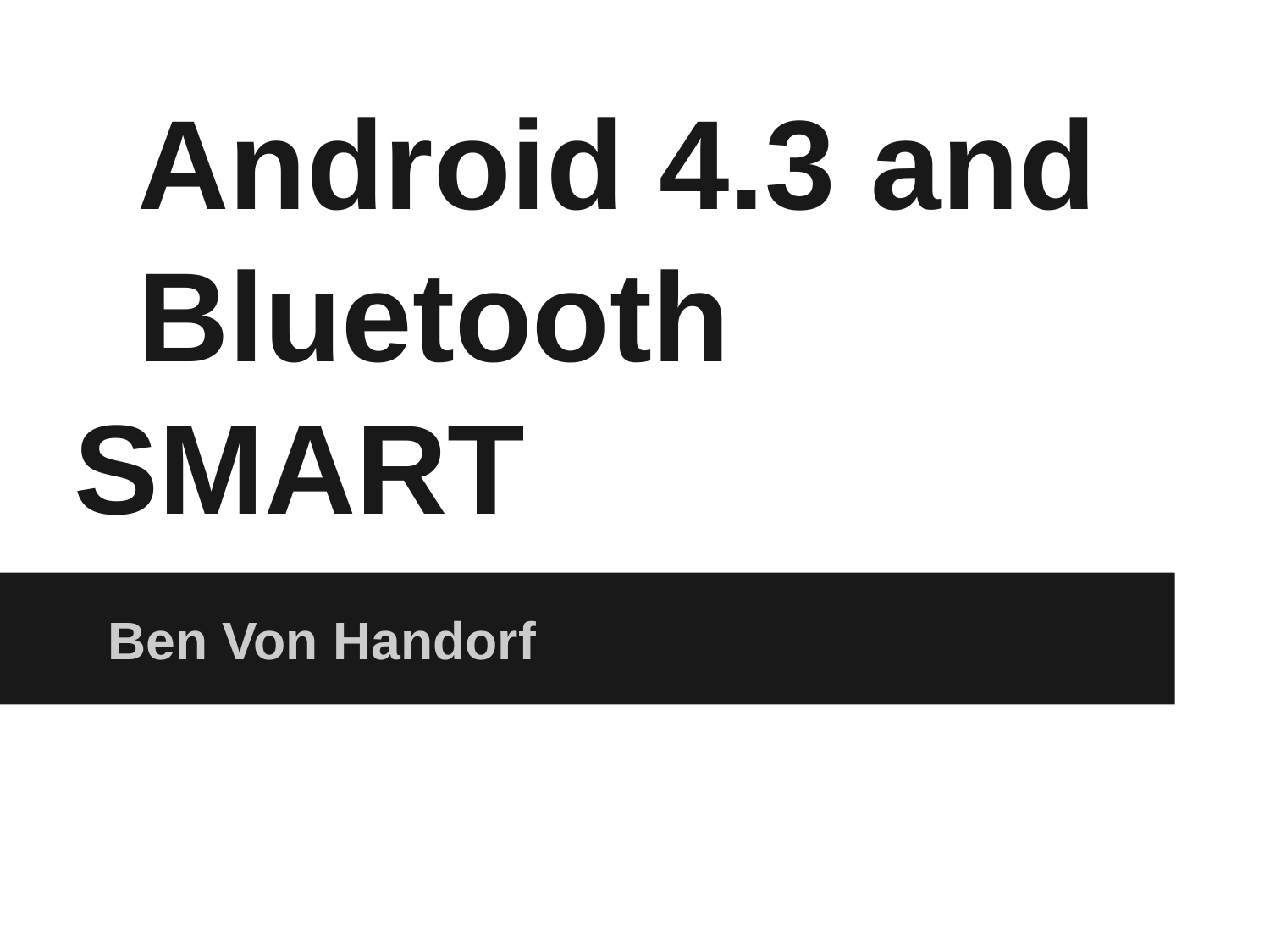

# Android 4.3 and
Bluetooth SMART
Ben Von Handorf